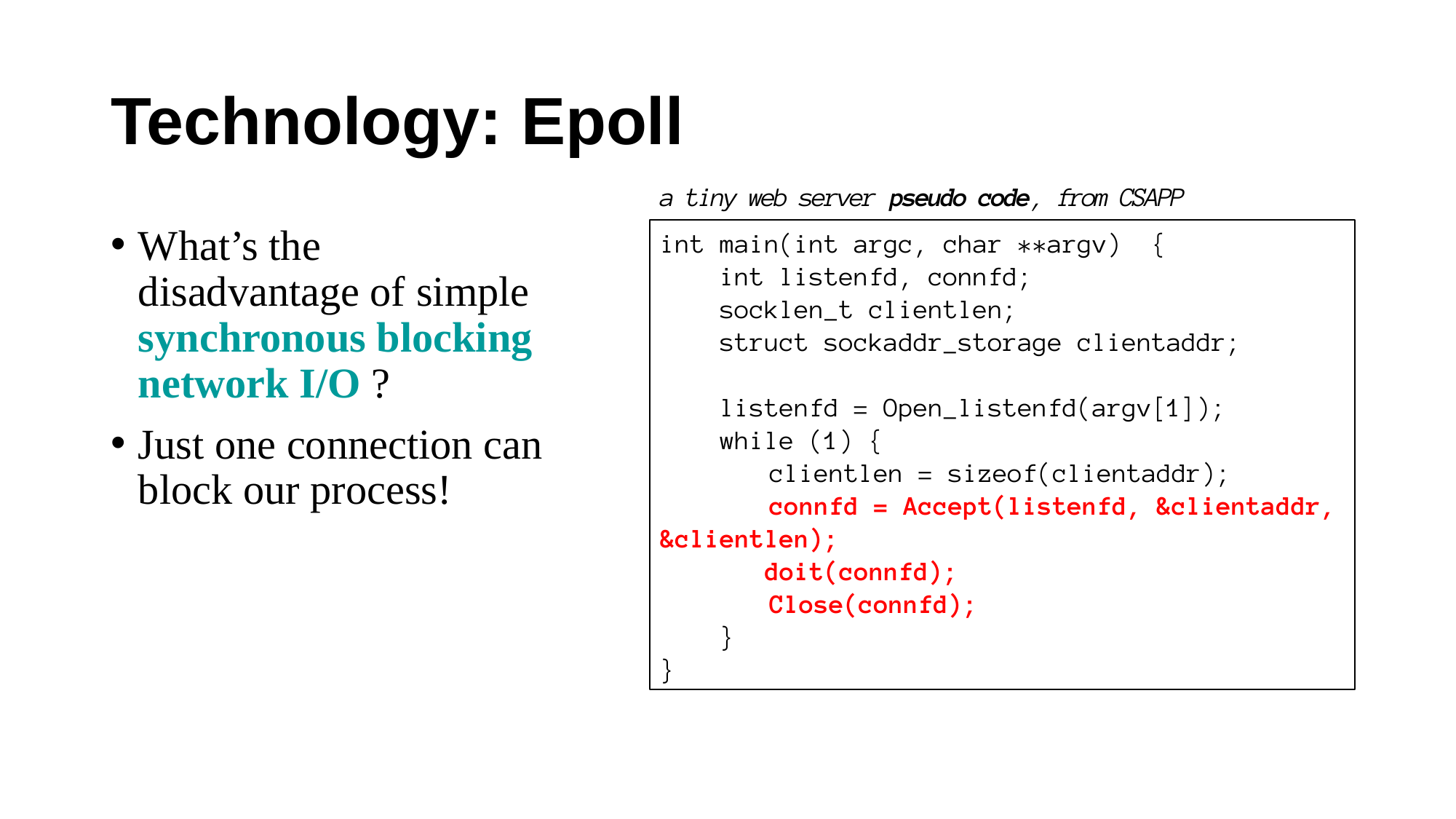

# Technology: Epoll
a tiny web server pseudo code, from CSAPP
What’s the disadvantage of simple synchronous blocking network I/O ?
Just one connection can block our process!
int main(int argc, char **argv)  {
    int listenfd, connfd;
    socklen_t clientlen;
    struct sockaddr_storage clientaddr;

    listenfd = Open_listenfd(argv[1]);
    while (1) {
	clientlen = sizeof(clientaddr);
	connfd = Accept(listenfd, &clientaddr, &clientlen);
       doit(connfd);
	Close(connfd);
    }
}